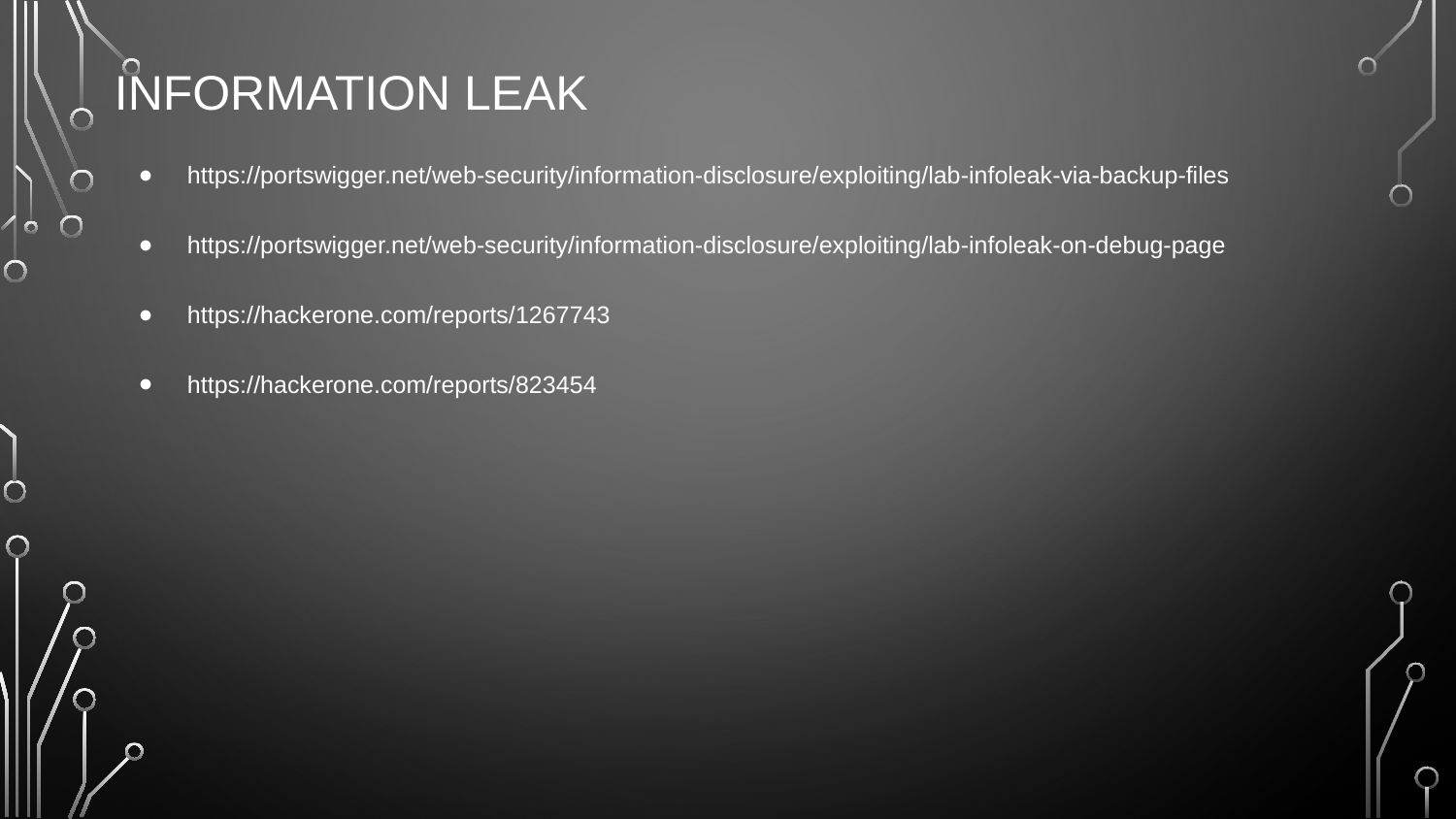

# Information Leak
https://portswigger.net/web-security/information-disclosure/exploiting/lab-infoleak-via-backup-files

https://portswigger.net/web-security/information-disclosure/exploiting/lab-infoleak-on-debug-page

https://hackerone.com/reports/1267743

https://hackerone.com/reports/823454